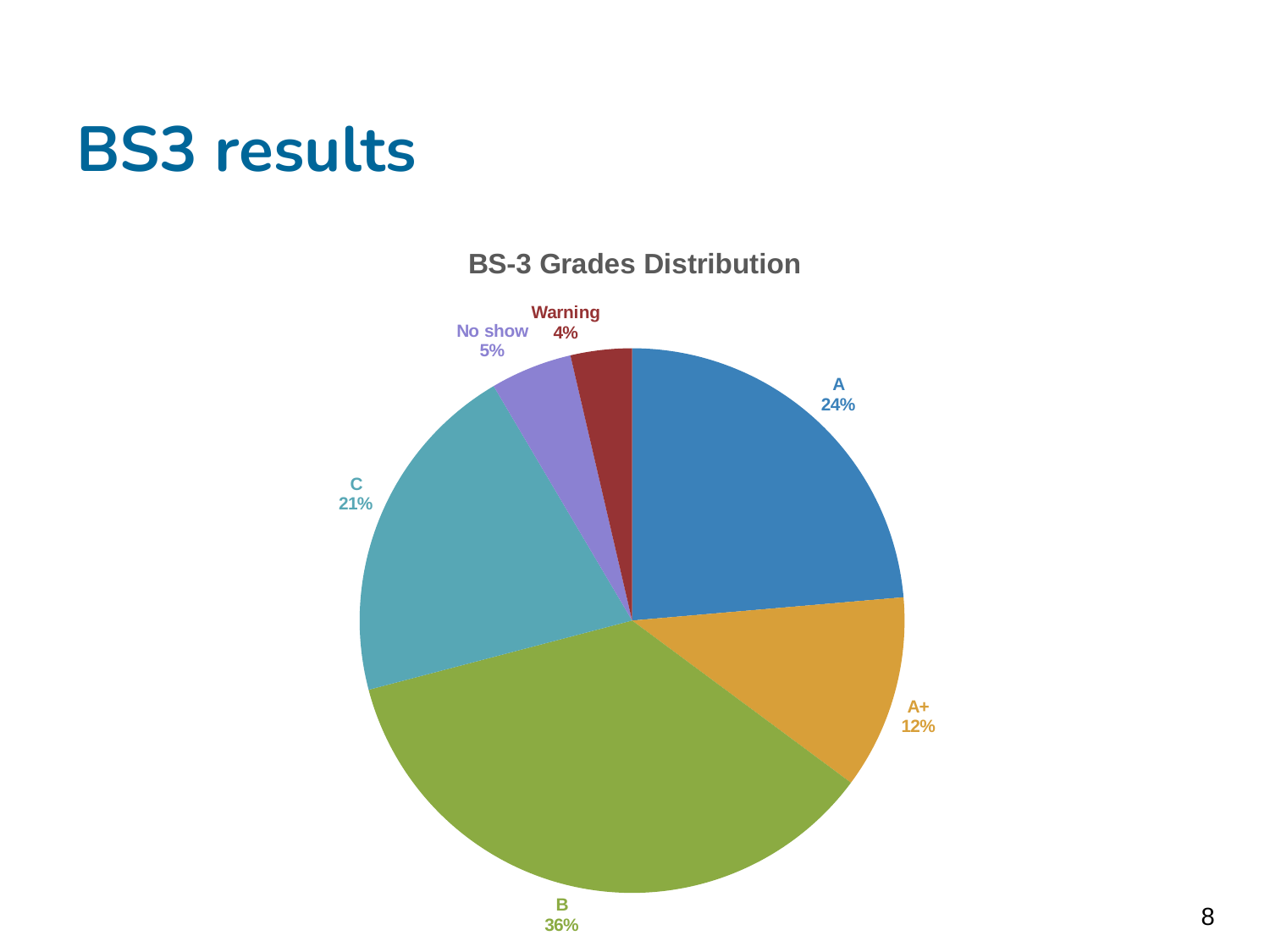

# BS3 results

### Chart: BS-3 Grades Distribution

| Category | Total |
|---|---|
| A | 39.0 |
| A+ | 19.0 |
| B | 59.0 |
| C | 34.0 |
| No show | 8.0 |
| Warning | 6.0 |
8